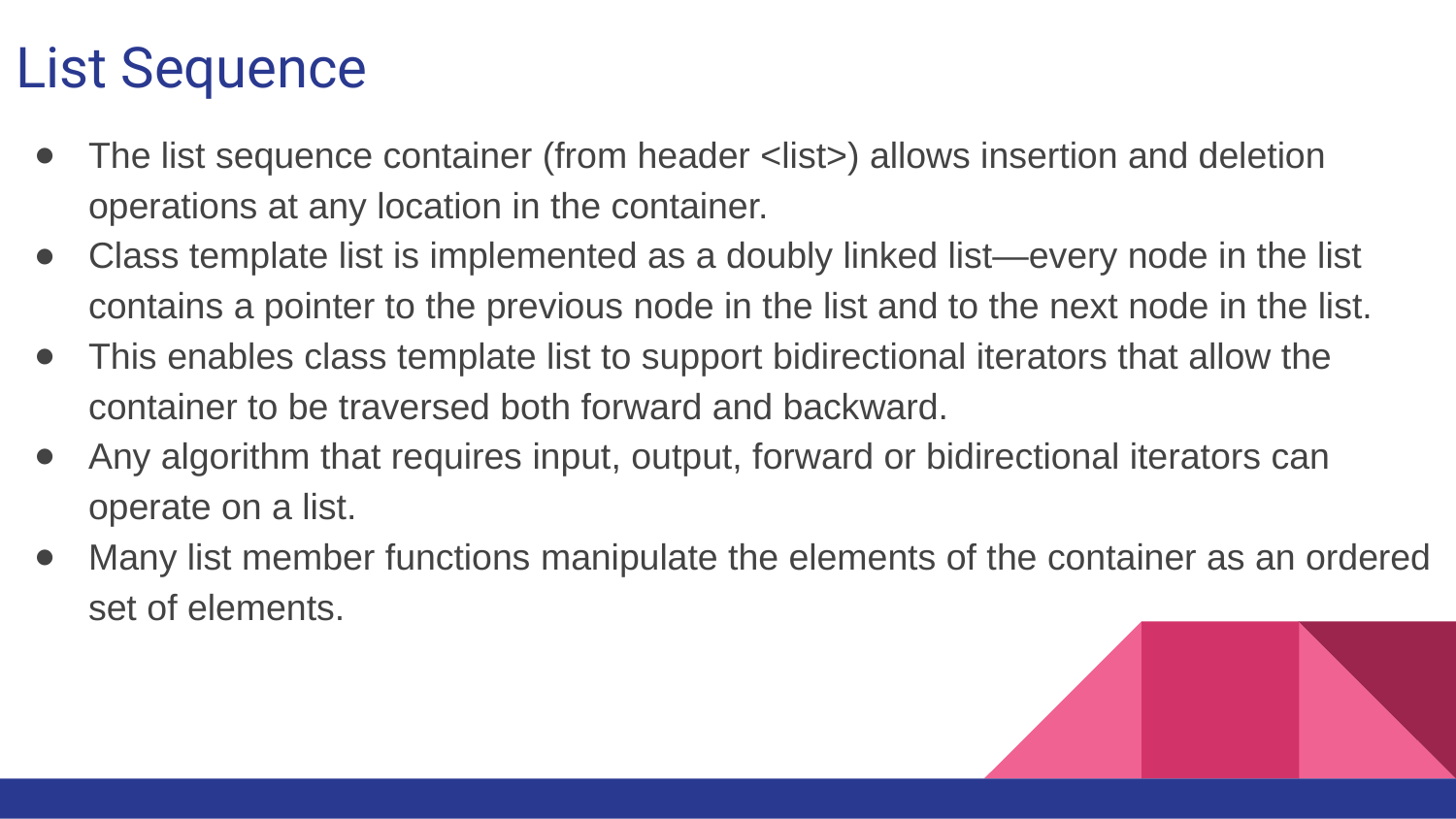

# List Sequence
The list sequence container (from header <list>) allows insertion and deletion operations at any location in the container.
Class template list is implemented as a doubly linked list—every node in the list contains a pointer to the previous node in the list and to the next node in the list.
This enables class template list to support bidirectional iterators that allow the container to be traversed both forward and backward.
Any algorithm that requires input, output, forward or bidirectional iterators can operate on a list.
Many list member functions manipulate the elements of the container as an ordered set of elements.